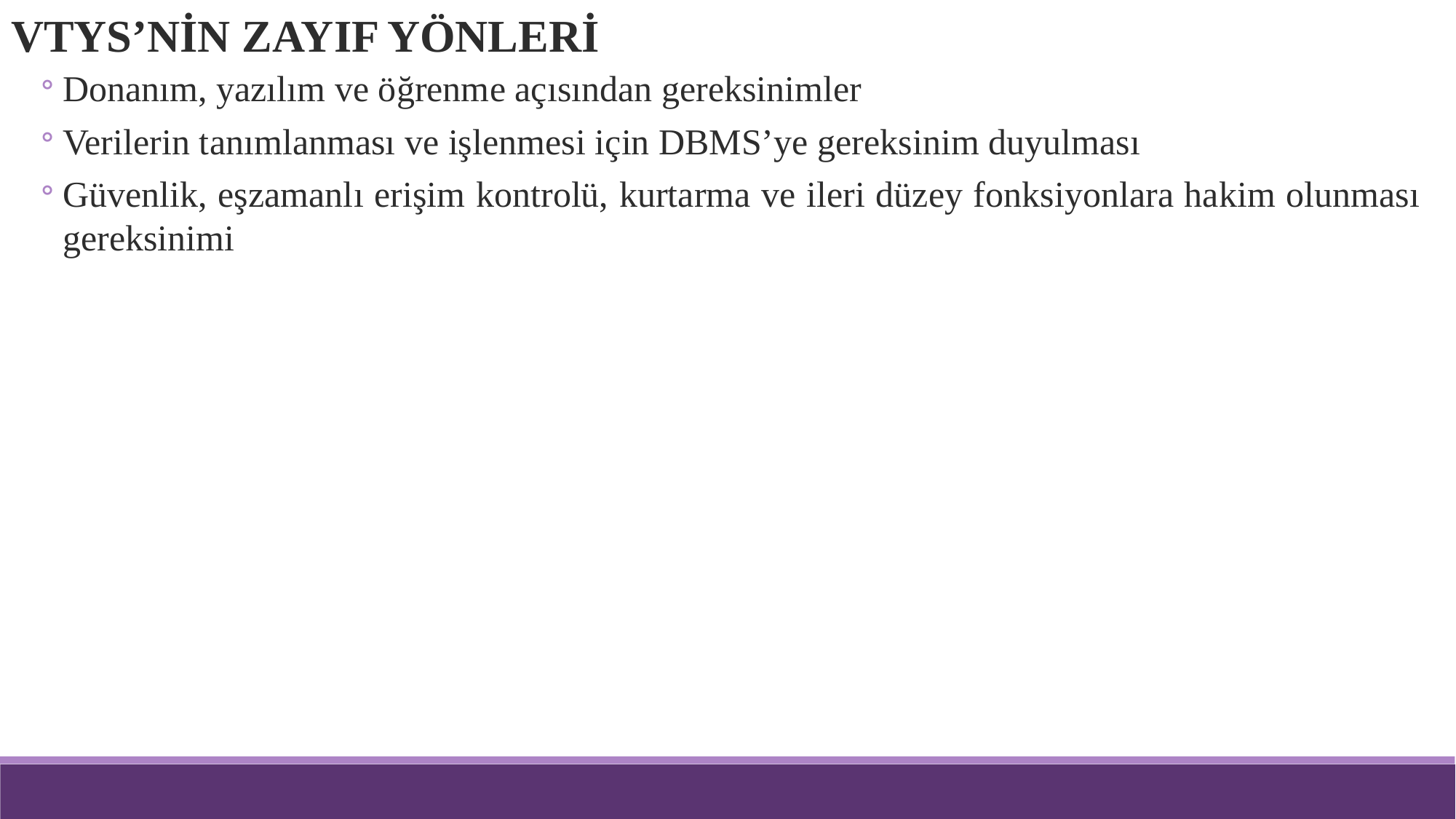

VTYS’NİN ZAYIF YÖNLERİ
Donanım, yazılım ve öğrenme açısından gereksinimler
Verilerin tanımlanması ve işlenmesi için DBMS’ye gereksinim duyulması
Güvenlik, eşzamanlı erişim kontrolü, kurtarma ve ileri düzey fonksiyonlara hakim olunması gereksinimi